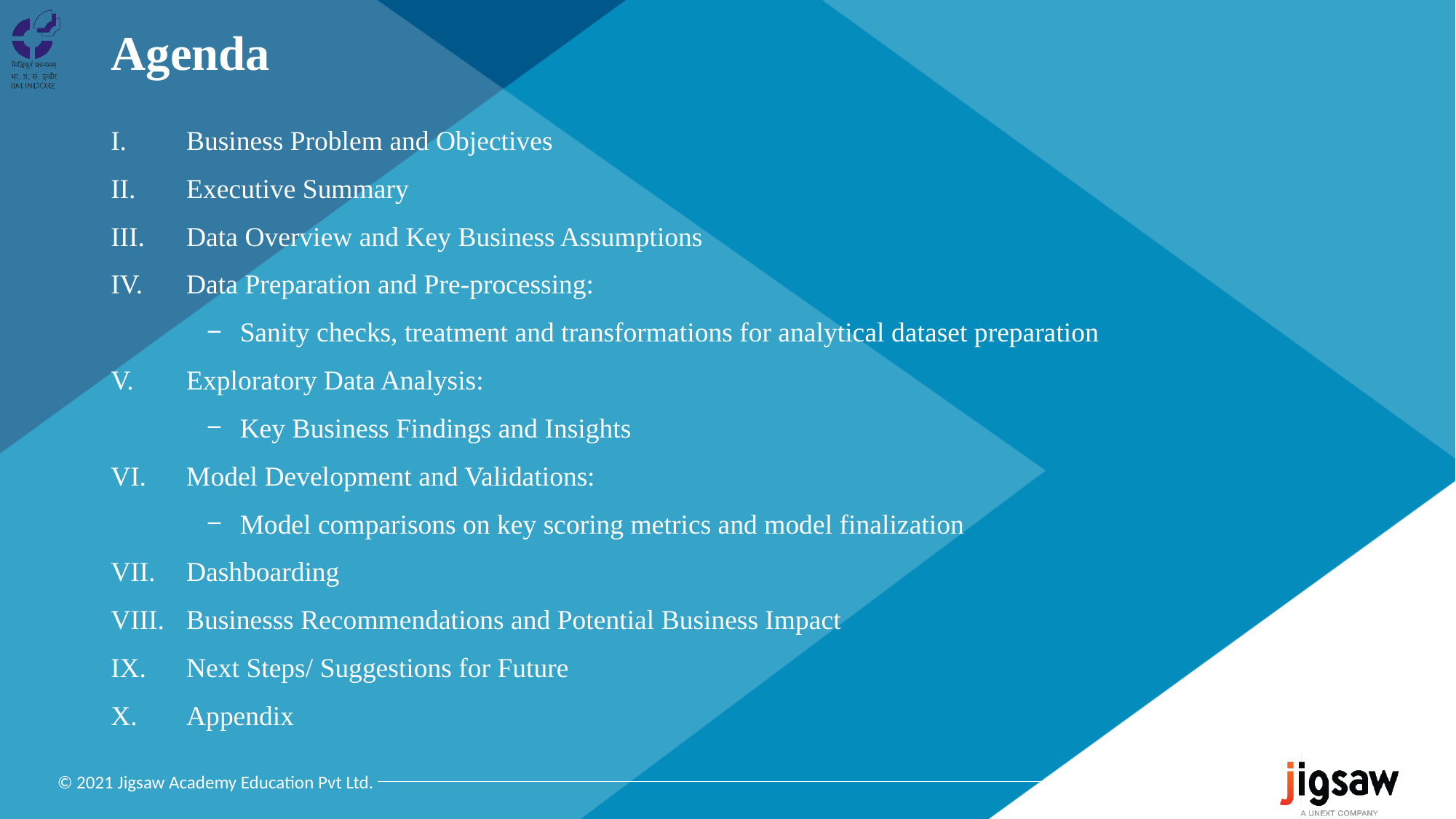

# Agenda
Business Problem and Objectives
Executive Summary
Data Overview and Key Business Assumptions
Data Preparation and Pre-processing:
Sanity checks, treatment and transformations for analytical dataset preparation
Exploratory Data Analysis:
Key Business Findings and Insights
Model Development and Validations:
Model comparisons on key scoring metrics and model finalization
Dashboarding
Businesss Recommendations and Potential Business Impact
Next Steps/ Suggestions for Future
Appendix